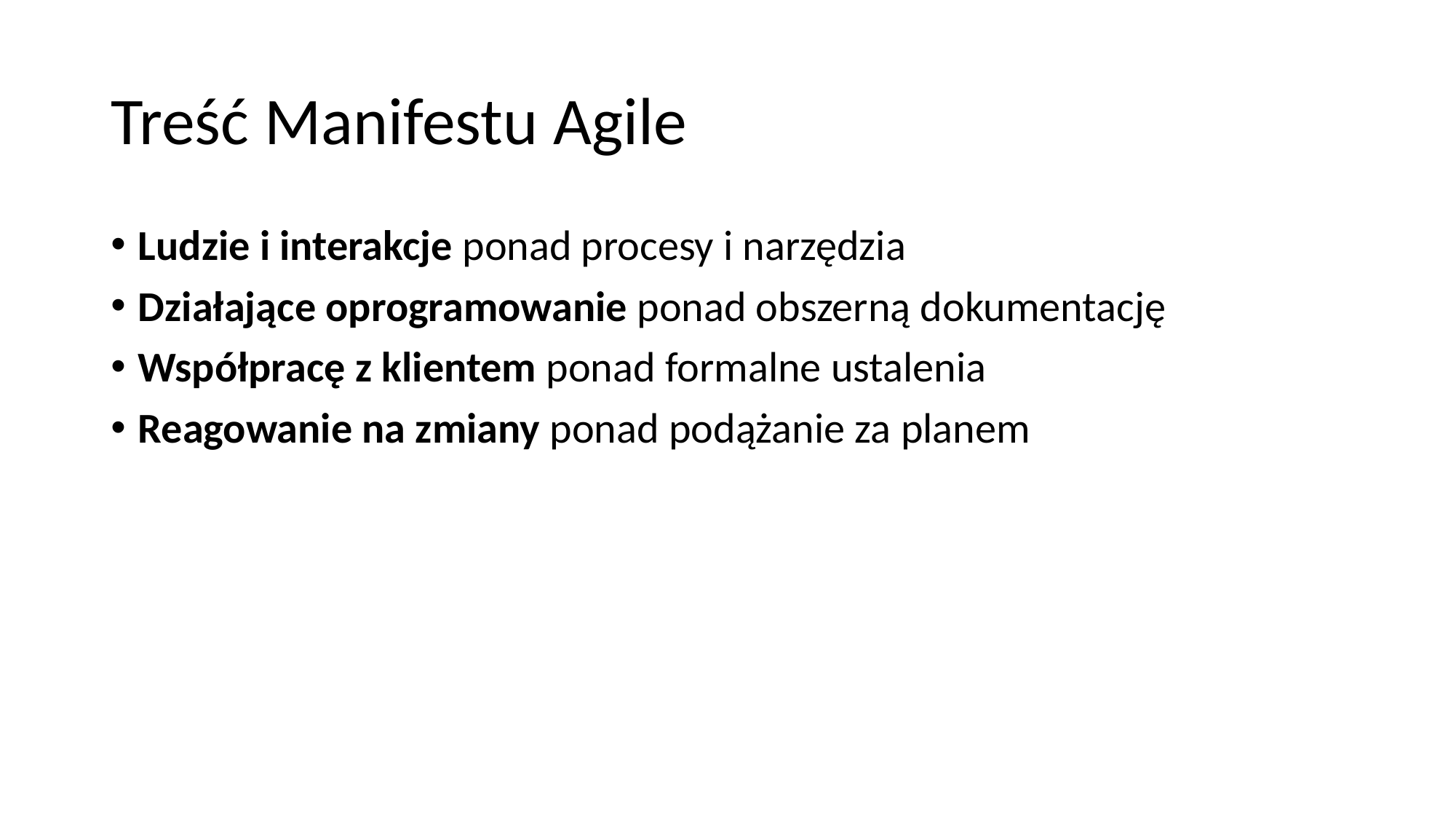

# Treść Manifestu Agile
Ludzie i interakcje ponad procesy i narzędzia
Działające oprogramowanie ponad obszerną dokumentację
Współpracę z klientem ponad formalne ustalenia
Reagowanie na zmiany ponad podążanie za planem